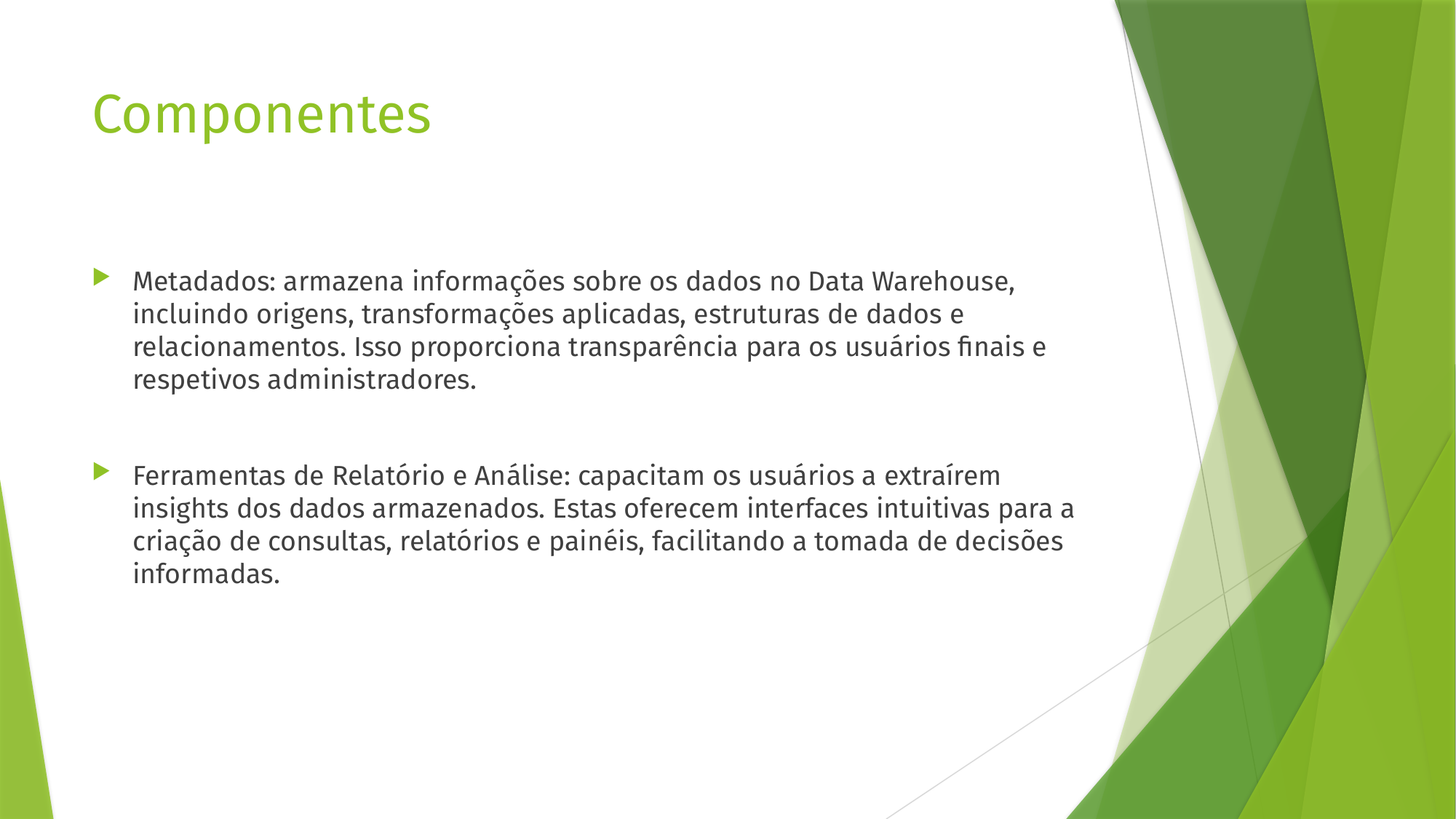

# Componentes
Metadados: armazena informações sobre os dados no Data Warehouse, incluindo origens, transformações aplicadas, estruturas de dados e relacionamentos. Isso proporciona transparência para os usuários finais e respetivos administradores.

Ferramentas de Relatório e Análise: capacitam os usuários a extraírem insights dos dados armazenados. Estas oferecem interfaces intuitivas para a criação de consultas, relatórios e painéis, facilitando a tomada de decisões informadas.